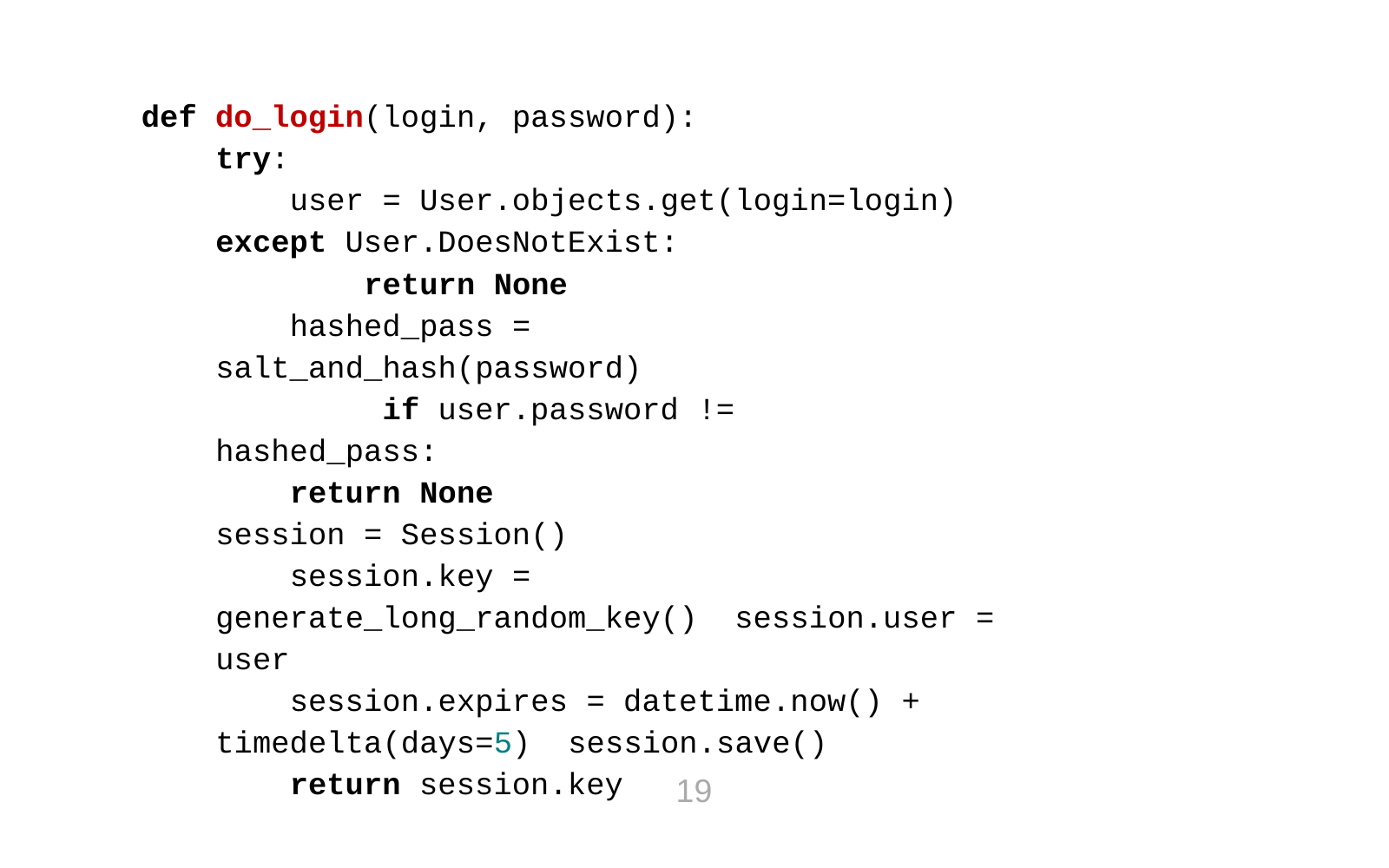

def do_login(login, password):  try:
user = User.objects.get(login=login)         except User.DoesNotExist:
return None
hashed_pass = salt_and_hash(password)                           if user.password != hashed_pass:
return None  session = Session()
session.key = generate_long_random_key()  session.user = user
session.expires = datetime.now() + timedelta(days=5)  session.save()
return session.key
19